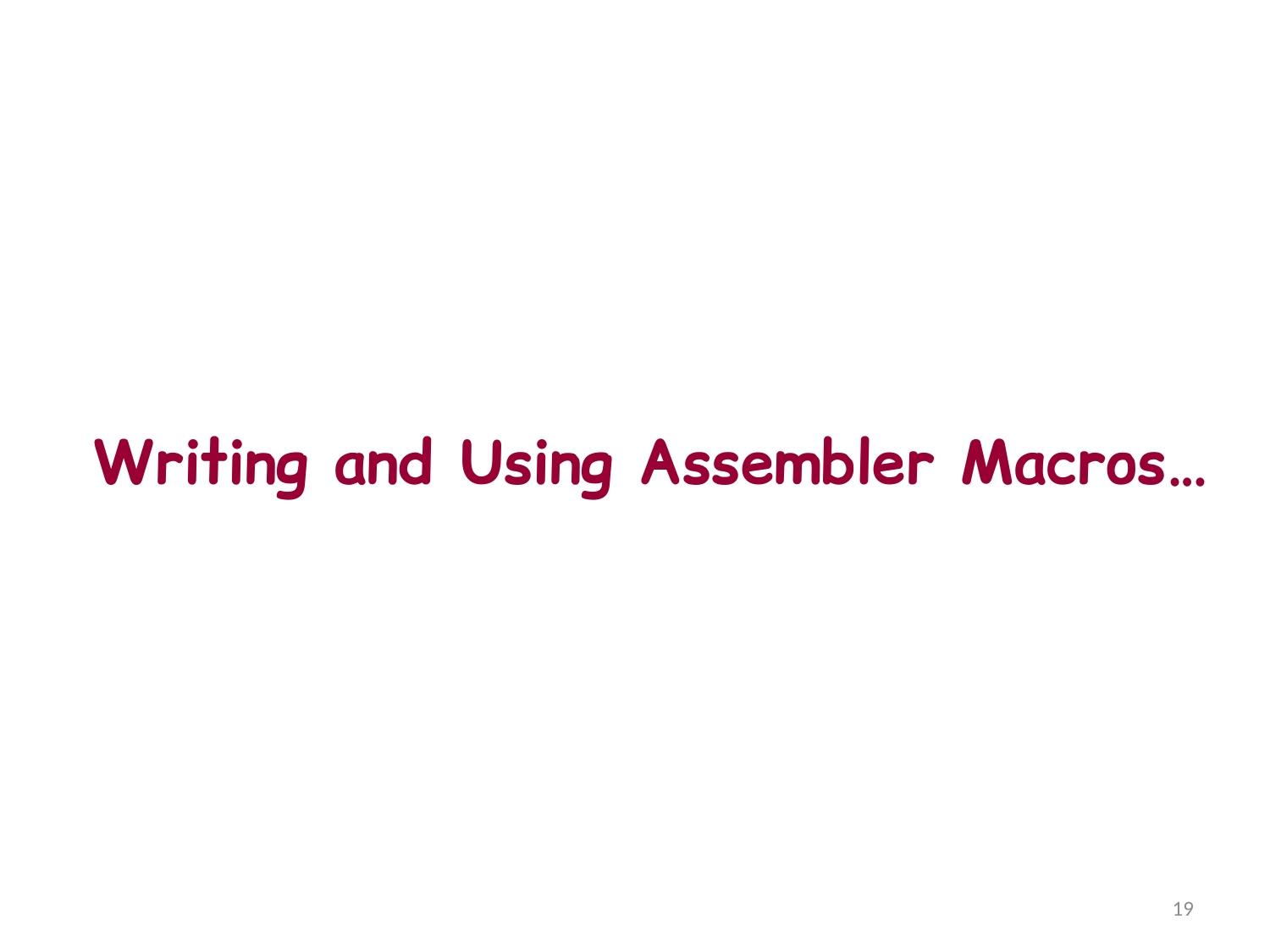

# Writing and Using Assembler Macros…
19